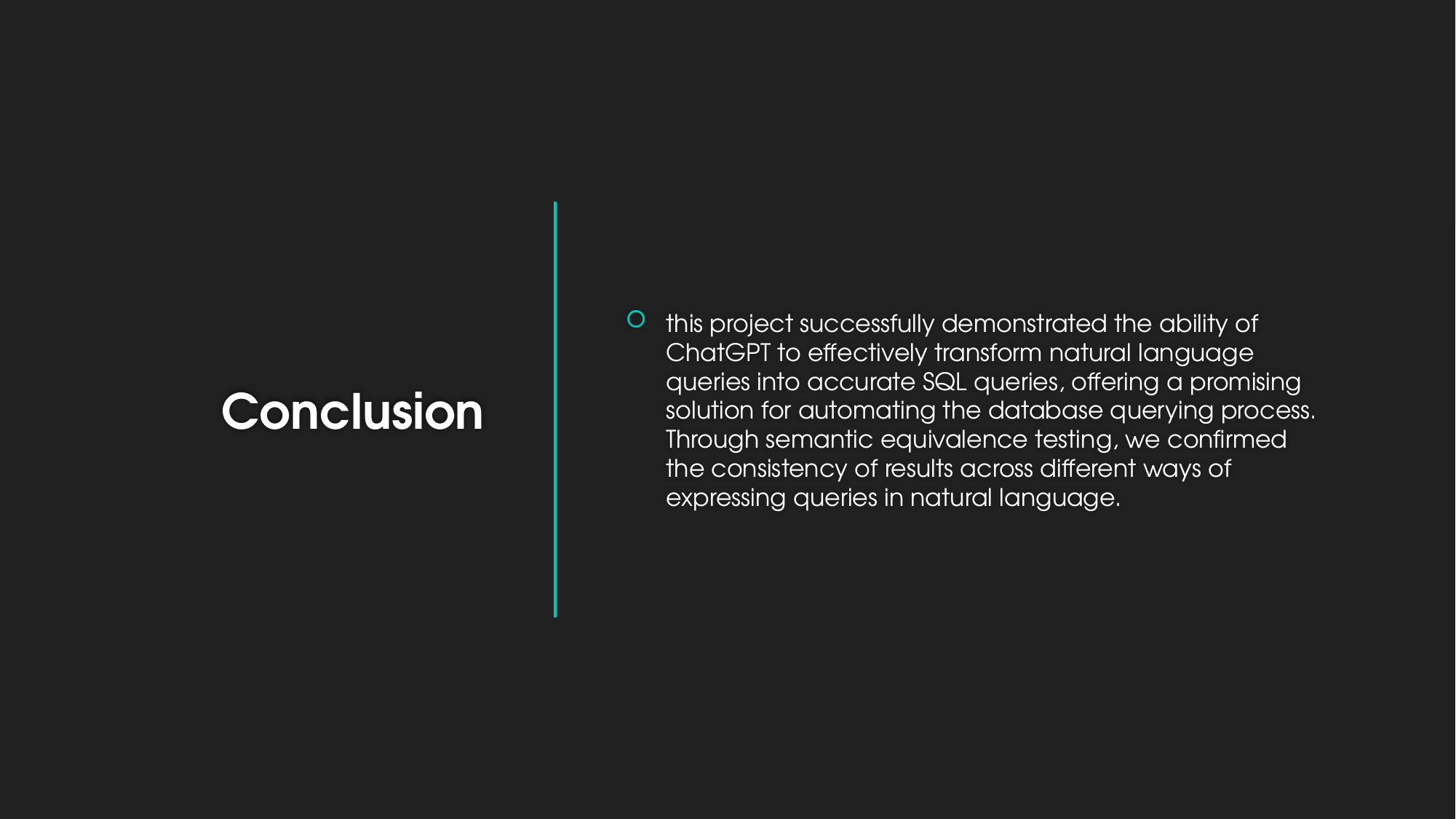

this project successfully demonstrated the ability of ChatGPT to effectively transform natural language queries into accurate SQL queries, offering a promising solution for automating the database querying process. Through semantic equivalence testing, we confirmed the consistency of results across different ways of expressing queries in natural language.
# Conclusion